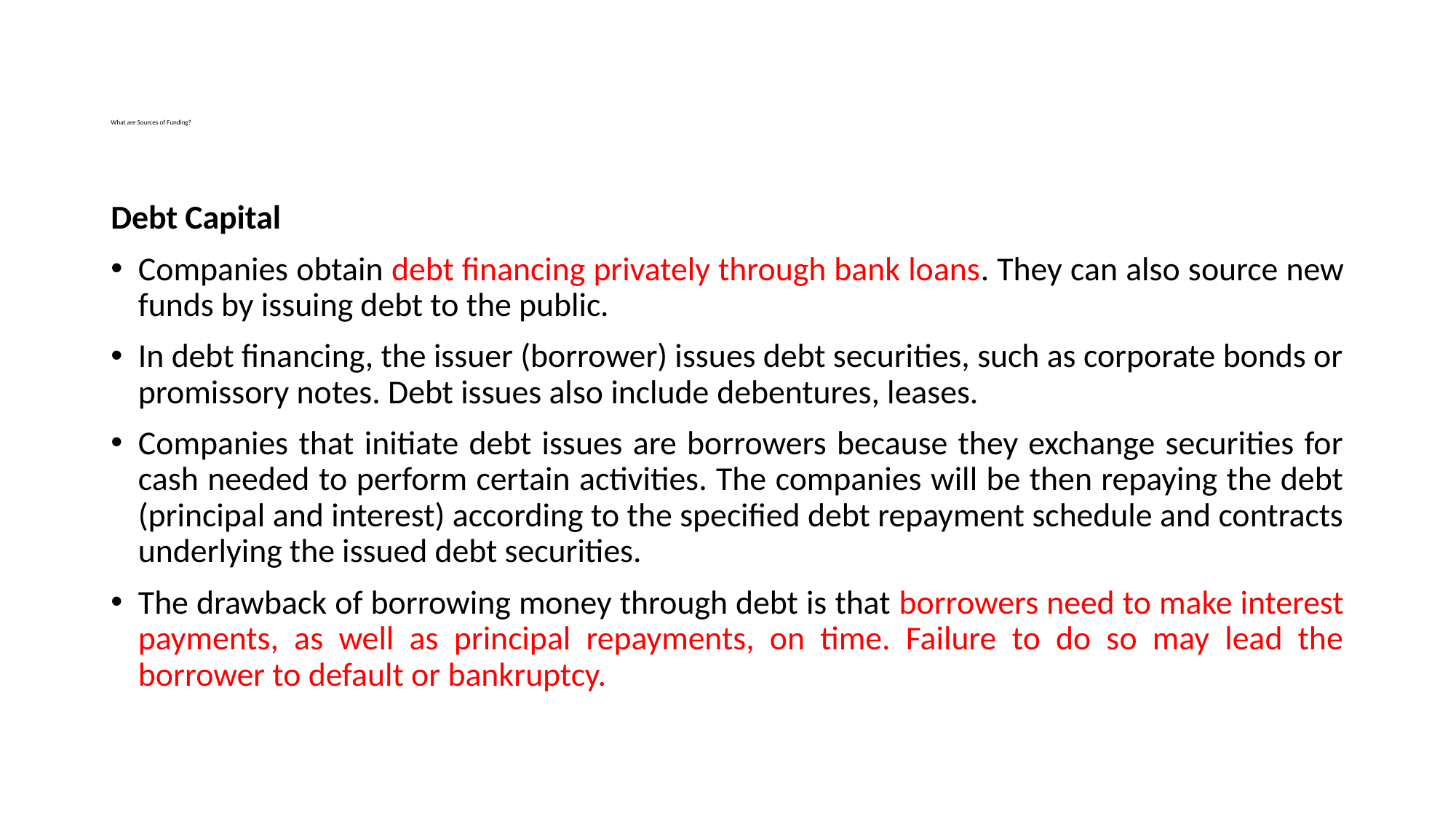

# What are Sources of Funding?
Debt Capital
Companies obtain debt financing privately through bank loans. They can also source new funds by issuing debt to the public.
In debt financing, the issuer (borrower) issues debt securities, such as corporate bonds or promissory notes. Debt issues also include debentures, leases.
Companies that initiate debt issues are borrowers because they exchange securities for cash needed to perform certain activities. The companies will be then repaying the debt (principal and interest) according to the specified debt repayment schedule and contracts underlying the issued debt securities.
The drawback of borrowing money through debt is that borrowers need to make interest payments, as well as principal repayments, on time. Failure to do so may lead the borrower to default or bankruptcy.